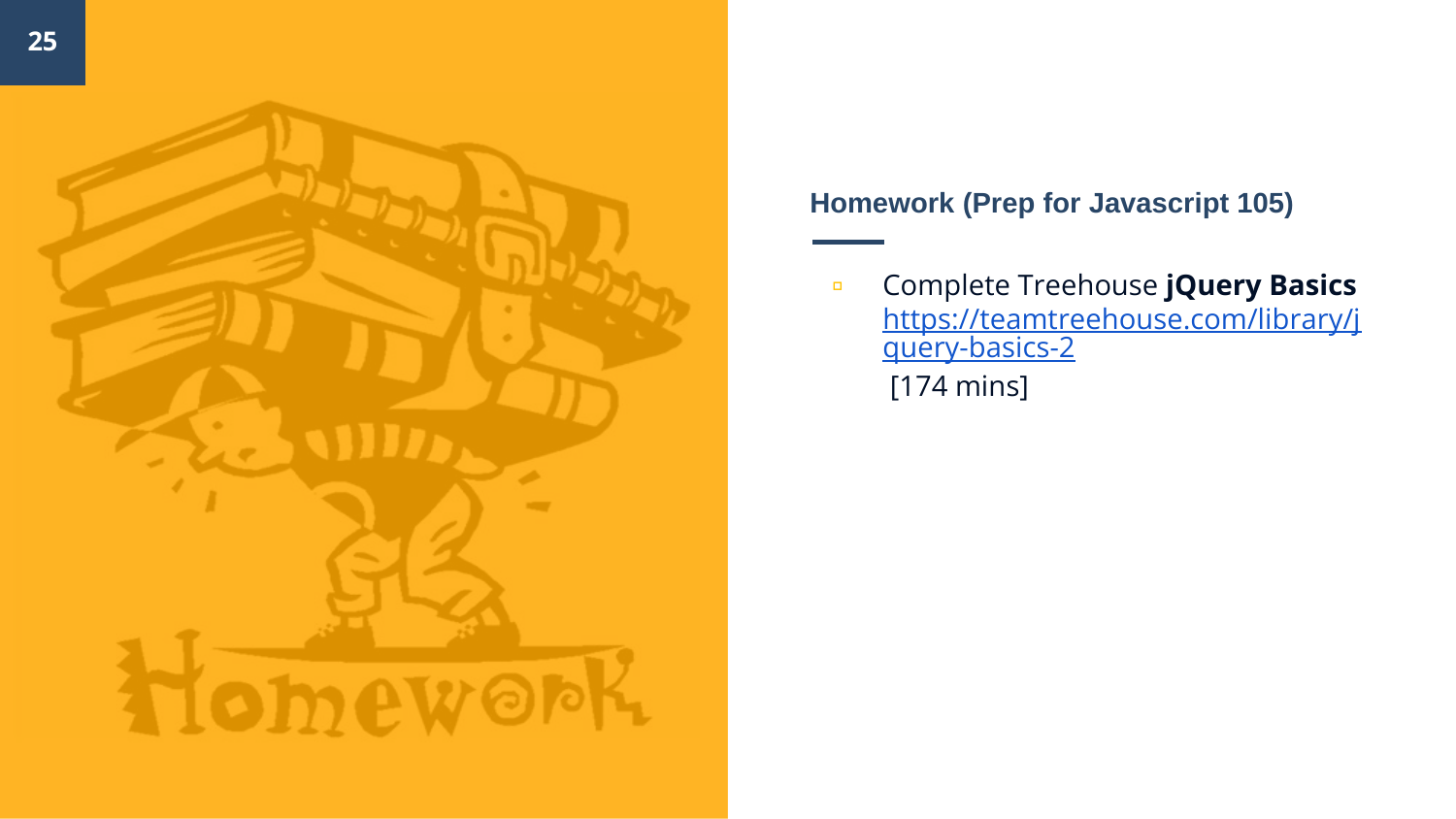

25
# Homework (Prep for Javascript 105)
Complete Treehouse jQuery Basics
https://teamtreehouse.com/library/jquery-basics-2 [174 mins]